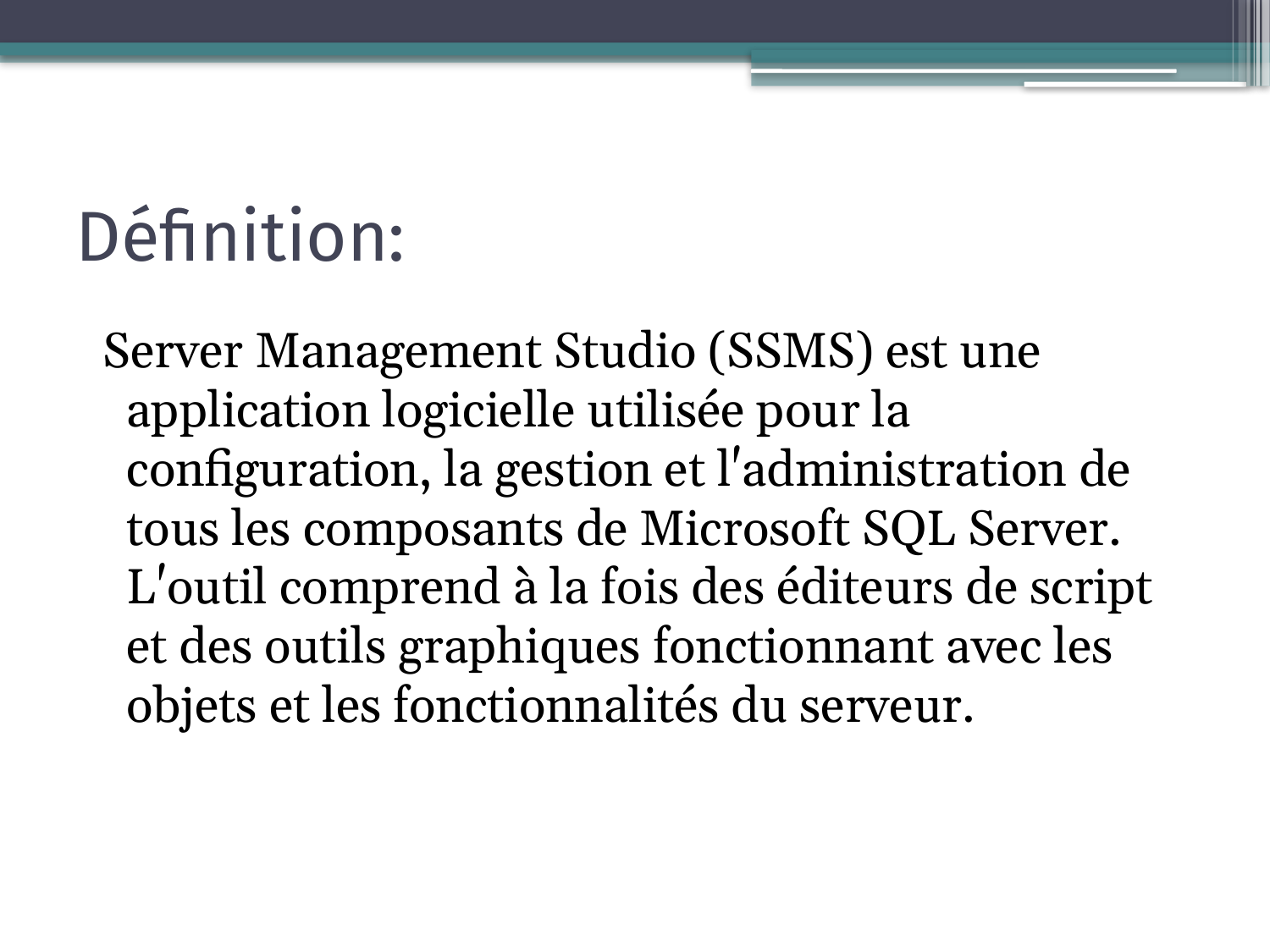

# Définition:
 Server Management Studio (SSMS) est une application logicielle utilisée pour la configuration, la gestion et l'administration de tous les composants de Microsoft SQL Server. L'outil comprend à la fois des éditeurs de script et des outils graphiques fonctionnant avec les objets et les fonctionnalités du serveur.